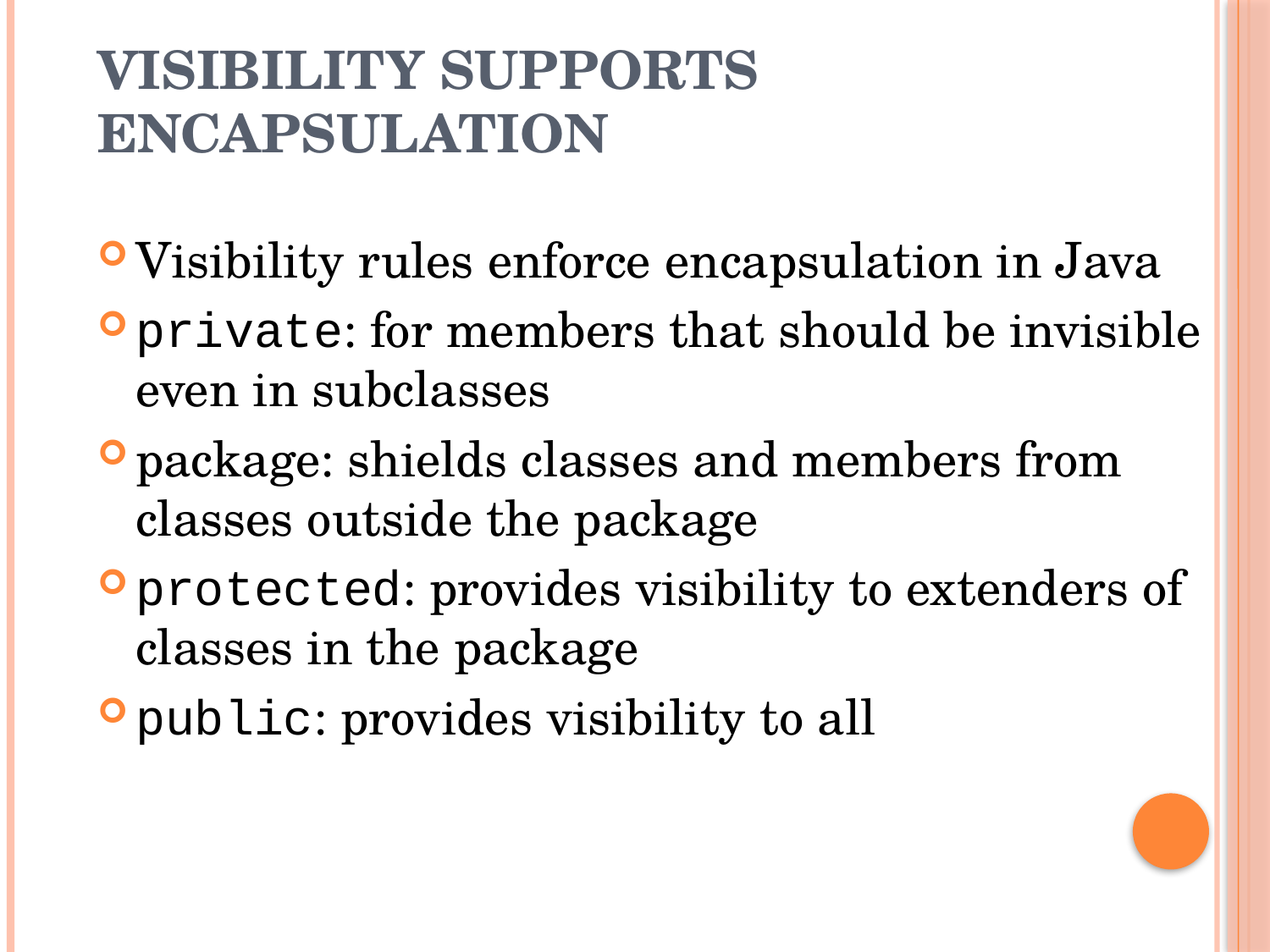

# Visibility Supports Encapsulation
Visibility rules enforce encapsulation in Java
private: for members that should be invisible even in subclasses
package: shields classes and members from classes outside the package
protected: provides visibility to extenders of  classes in the package
public: provides visibility to all